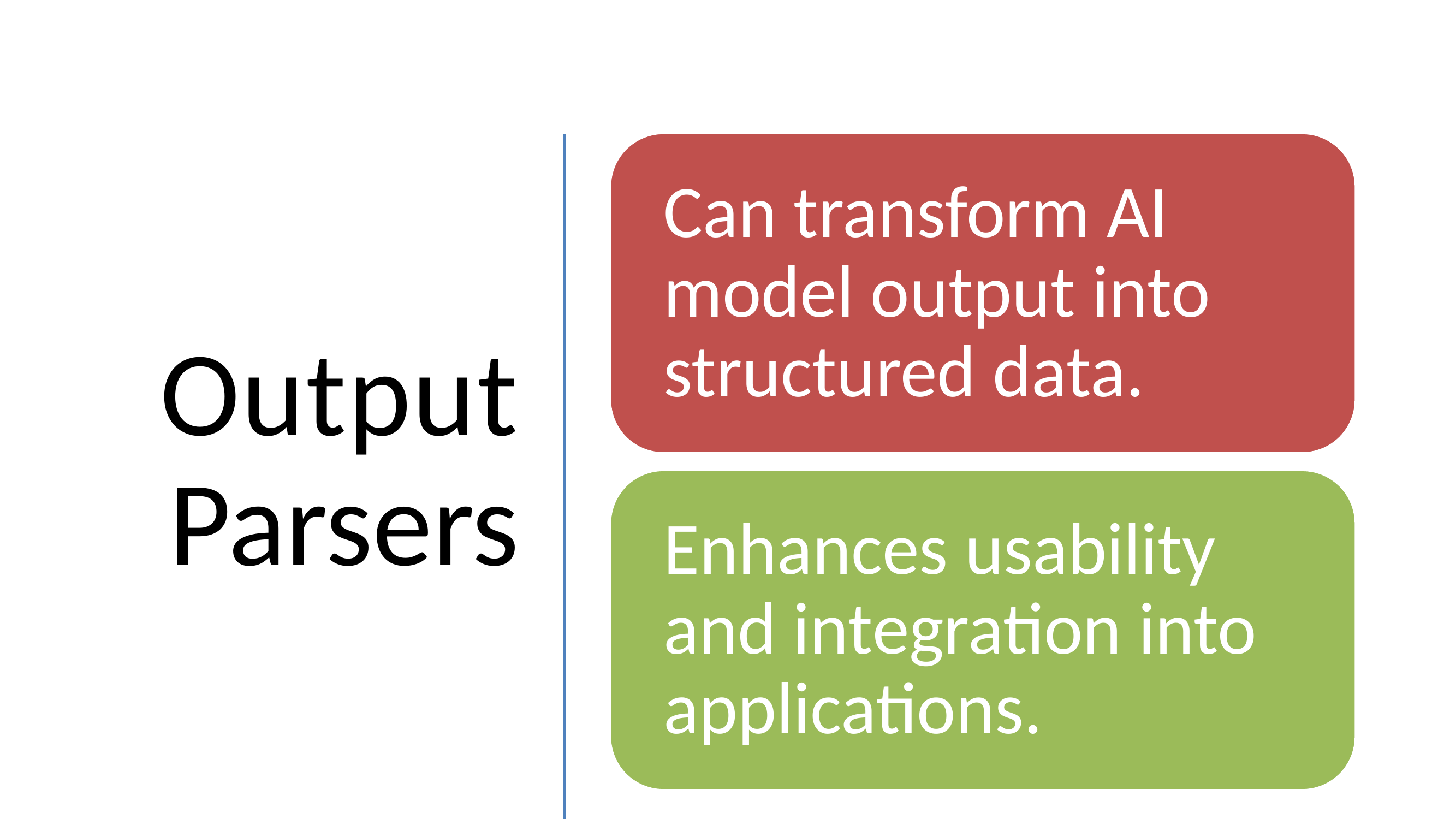

# Output Parsers
Can transform AI model output into structured data.
Enhances usability and integration into applications.